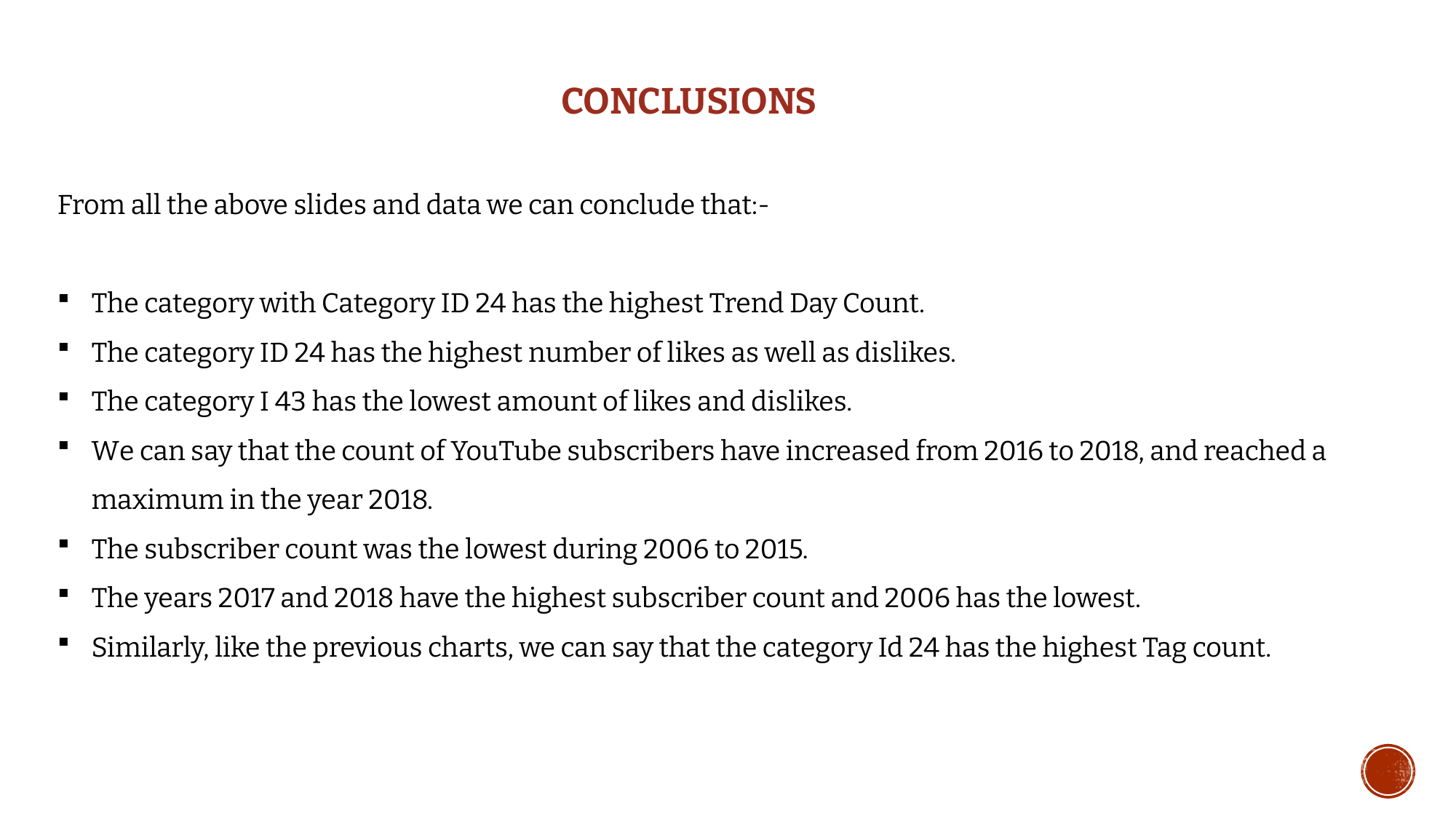

CONCLUSIONS
From all the above slides and data we can conclude that:-

The category with Category ID 24 has the highest Trend Day Count.
The category ID 24 has the highest number of likes as well as dislikes.
The category I 43 has the lowest amount of likes and dislikes.
We can say that the count of YouTube subscribers have increased from 2016 to 2018, and reached a maximum in the year 2018.
The subscriber count was the lowest during 2006 to 2015.
The years 2017 and 2018 have the highest subscriber count and 2006 has the lowest.
Similarly, like the previous charts, we can say that the category Id 24 has the highest Tag count.